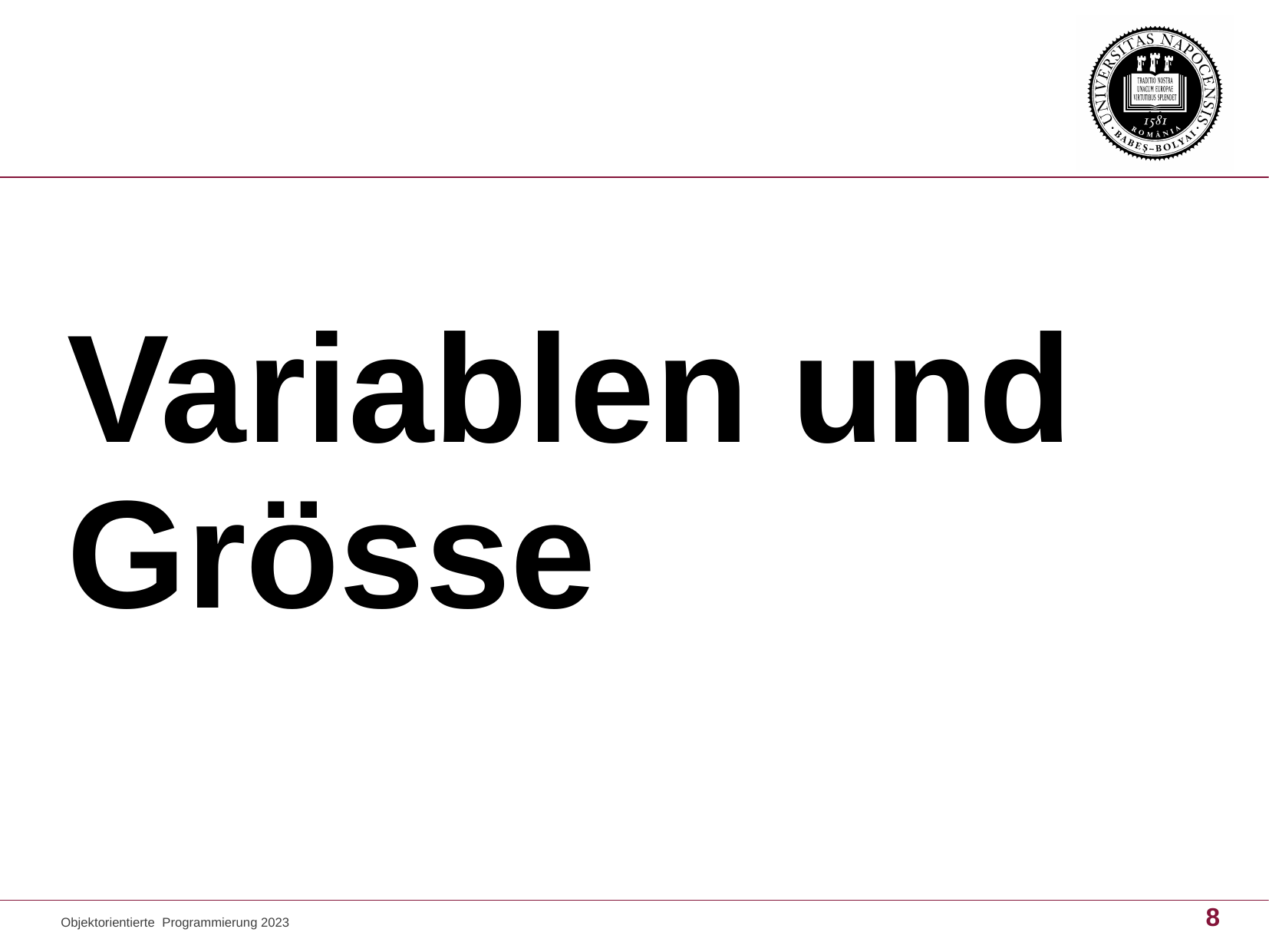

# Variablen und Grösse
8
Objektorientierte  Programmierung 2023